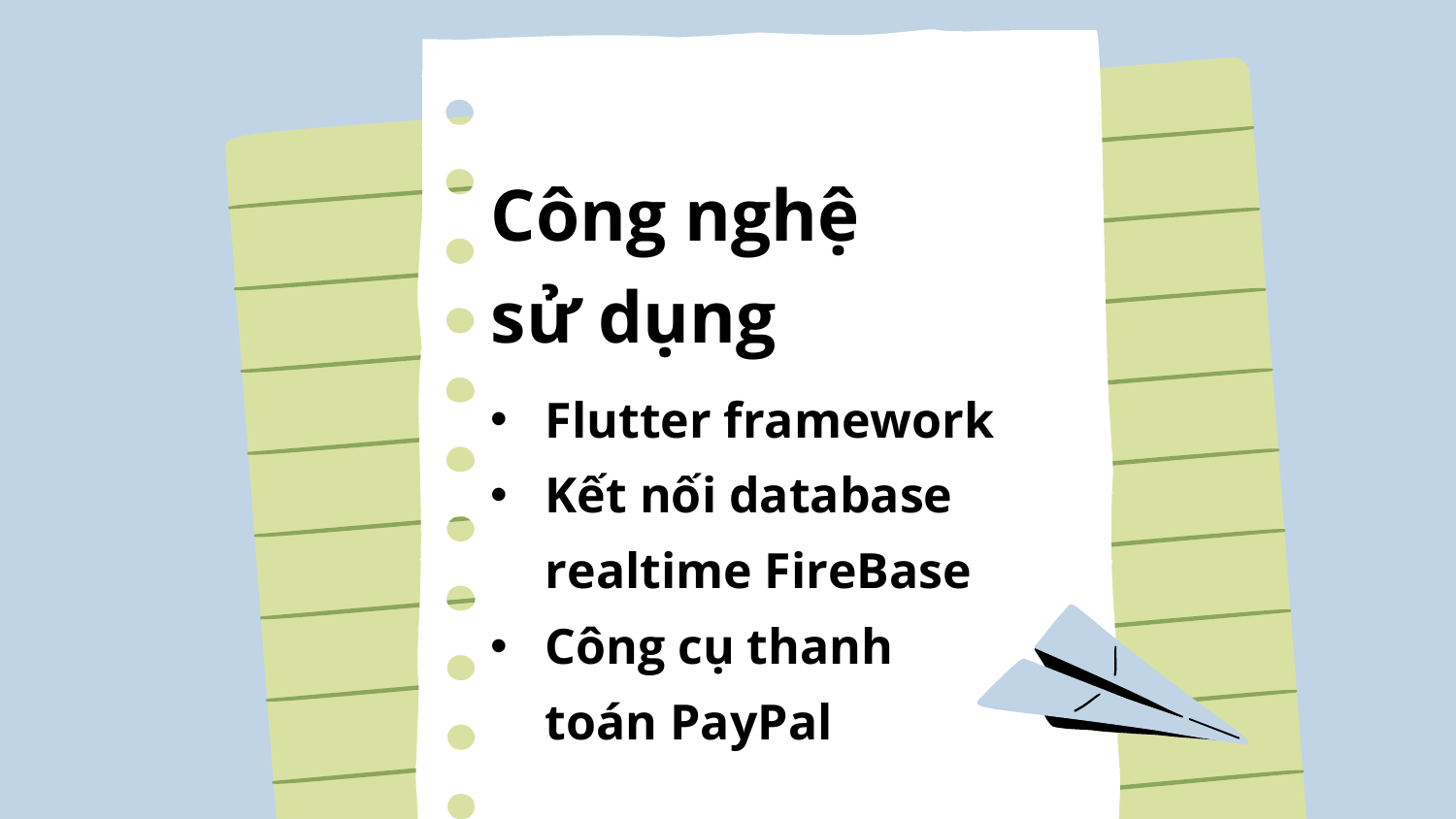

Công nghệ
sử dụng
Flutter framework
Kết nối database realtime FireBase
Công cụ thanh toán PayPal